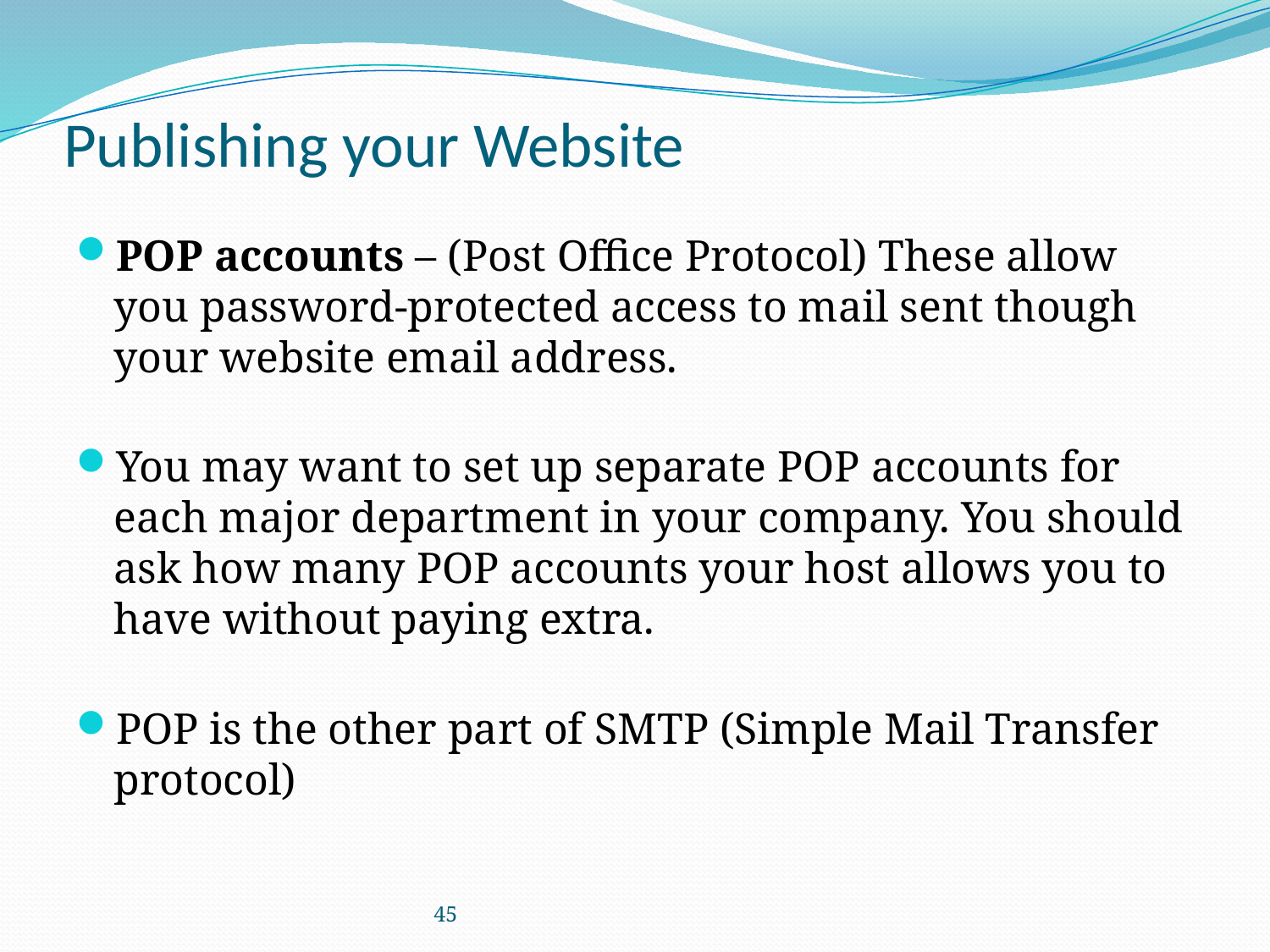

# Publishing your Website
POP accounts – (Post Office Protocol) These allow you password-protected access to mail sent though your website email address.
You may want to set up separate POP accounts for each major department in your company. You should ask how many POP accounts your host allows you to have without paying extra.
POP is the other part of SMTP (Simple Mail Transfer protocol)
45